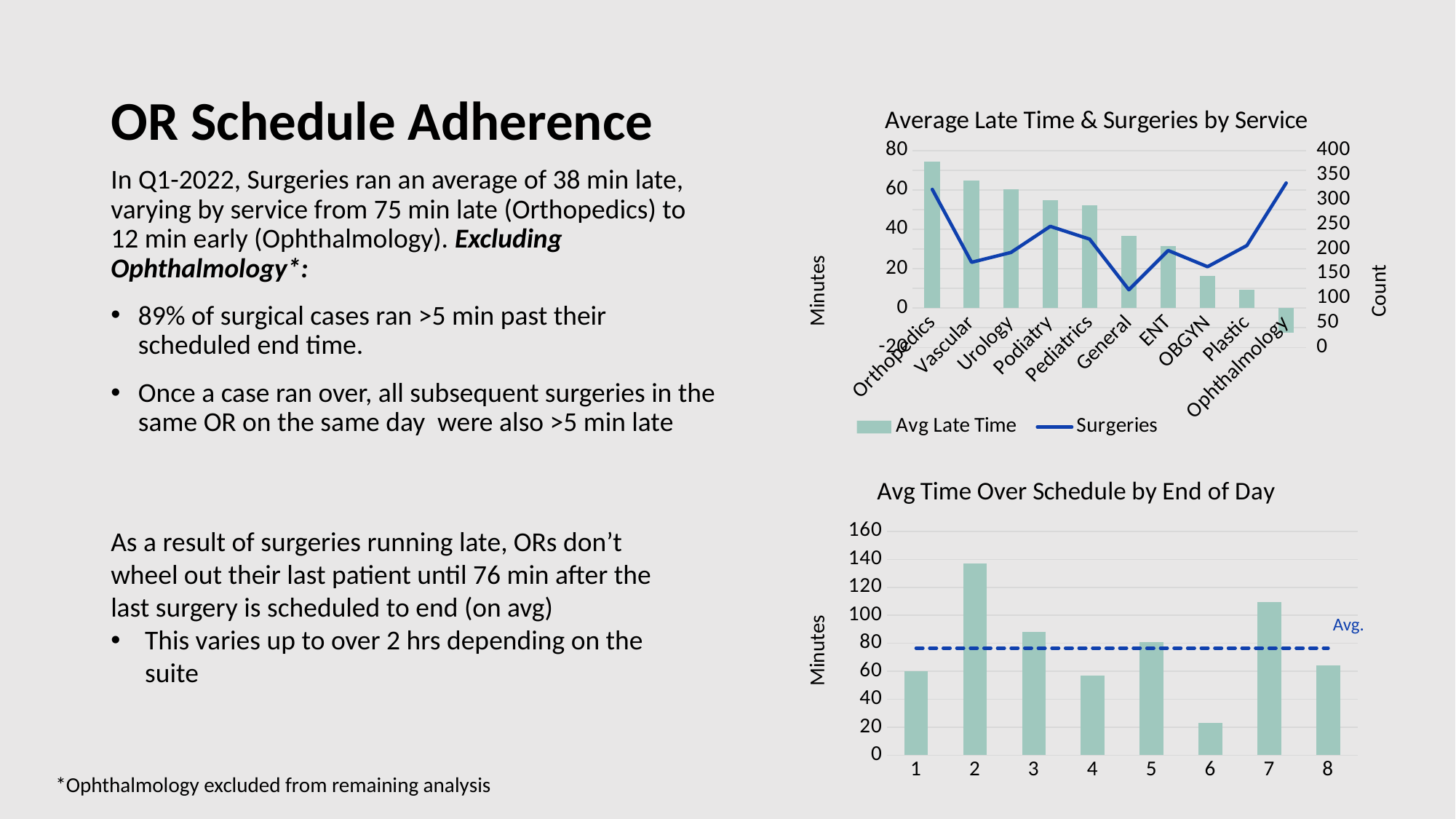

# OR Schedule Adherence

### Chart: Average Late Time & Surgeries by Service

| Category | Avg Late Time | Surgeries |
|---|---|---|
| Orthopedics | 74.52648 | 321.0 |
| Vascular | 64.751445 | 173.0 |
| Urology | 60.42487 | 193.0 |
| Podiatry | 54.621951 | 246.0 |
| Pediatrics | 52.2 | 220.0 |
| General | 36.666667 | 117.0 |
| ENT | 31.619289 | 197.0 |
| OBGYN | 16.25 | 164.0 |
| Plastic | 9.227053 | 207.0 |
| Ophthalmology | -12.443114 | 334.0 |
In Q1-2022, Surgeries ran an average of 38 min late, varying by service from 75 min late (Orthopedics) to 12 min early (Ophthalmology). Excluding Ophthalmology*:
89% of surgical cases ran >5 min past their scheduled end time.
Once a case ran over, all subsequent surgeries in the same OR on the same day  were also >5 min late

### Chart: Avg Time Over Schedule by End of Day

| Category |  |  |
|---|---|---|
As a result of surgeries running late, ORs don’t wheel out their last patient until 76 min after the last surgery is scheduled to end (on avg)
This varies up to over 2 hrs depending on the suite

Avg.
*Ophthalmology excluded from remaining analysis